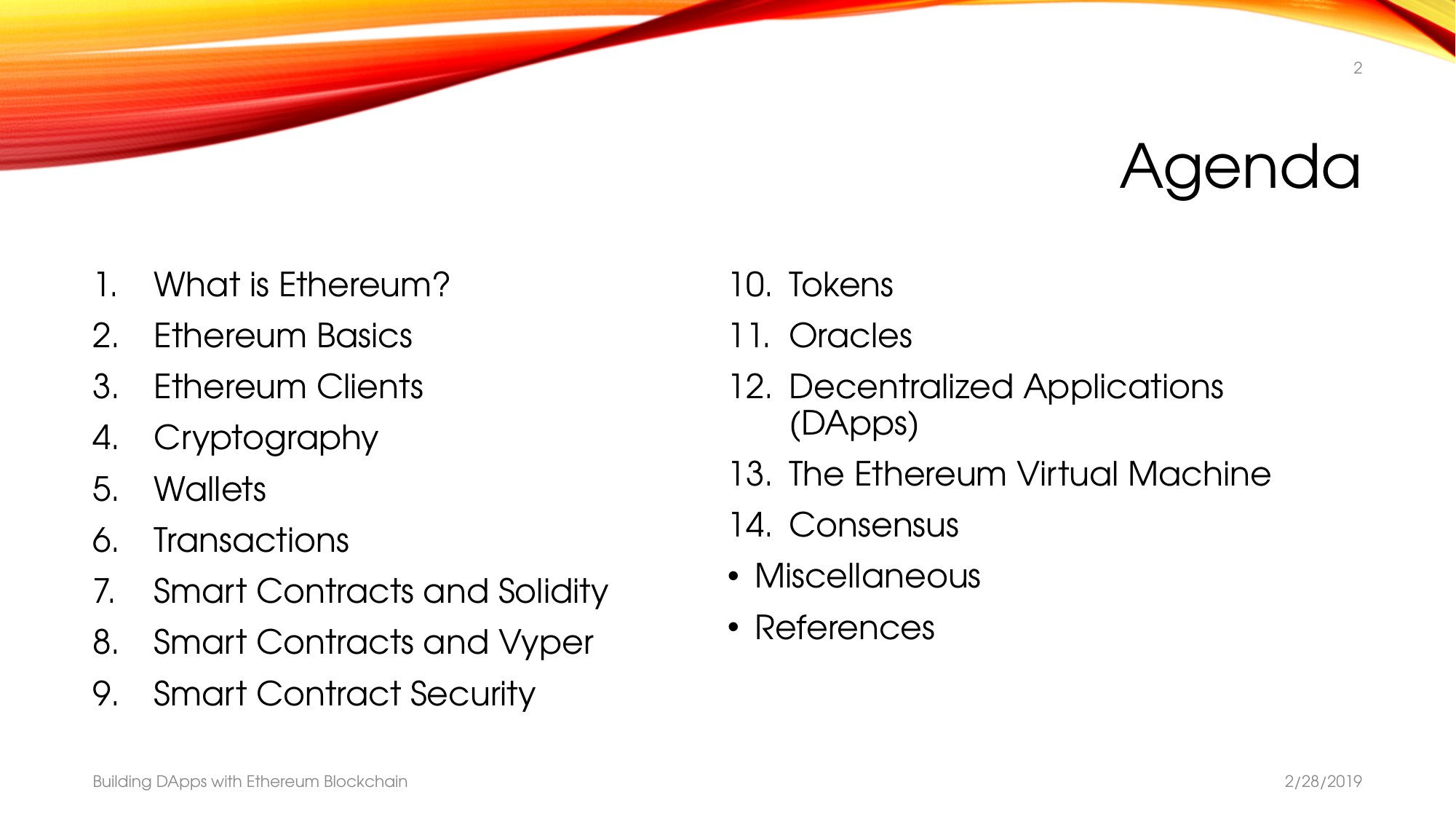

2
# Agenda
What is Ethereum?
Ethereum Basics
Ethereum Clients
Cryptography
Wallets
Transactions
Smart Contracts and Solidity
Smart Contracts and Vyper
Smart Contract Security
Tokens
Oracles
Decentralized Applications (DApps)
The Ethereum Virtual Machine
Consensus
Miscellaneous
References

Building DApps with Ethereum Blockchain
2/28/2019